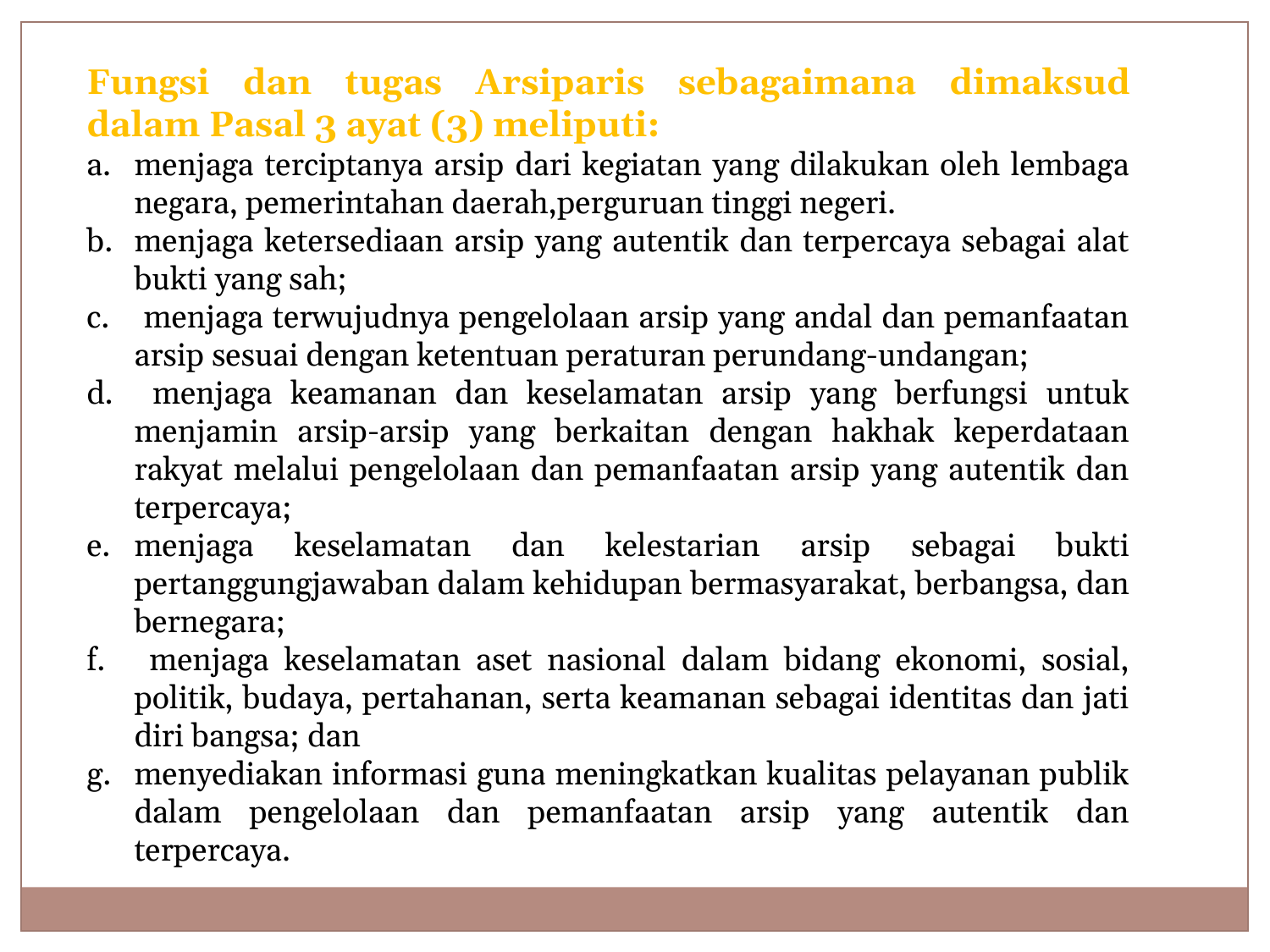

Fungsi dan tugas Arsiparis sebagaimana dimaksud dalam Pasal 3 ayat (3) meliputi:
menjaga terciptanya arsip dari kegiatan yang dilakukan oleh lembaga negara, pemerintahan daerah,perguruan tinggi negeri.
menjaga ketersediaan arsip yang autentik dan terpercaya sebagai alat bukti yang sah;
 menjaga terwujudnya pengelolaan arsip yang andal dan pemanfaatan arsip sesuai dengan ketentuan peraturan perundang-undangan;
 menjaga keamanan dan keselamatan arsip yang berfungsi untuk menjamin arsip-arsip yang berkaitan dengan hakhak keperdataan rakyat melalui pengelolaan dan pemanfaatan arsip yang autentik dan terpercaya;
menjaga keselamatan dan kelestarian arsip sebagai bukti pertanggungjawaban dalam kehidupan bermasyarakat, berbangsa, dan bernegara;
 menjaga keselamatan aset nasional dalam bidang ekonomi, sosial, politik, budaya, pertahanan, serta keamanan sebagai identitas dan jati diri bangsa; dan
menyediakan informasi guna meningkatkan kualitas pelayanan publik dalam pengelolaan dan pemanfaatan arsip yang autentik dan terpercaya.